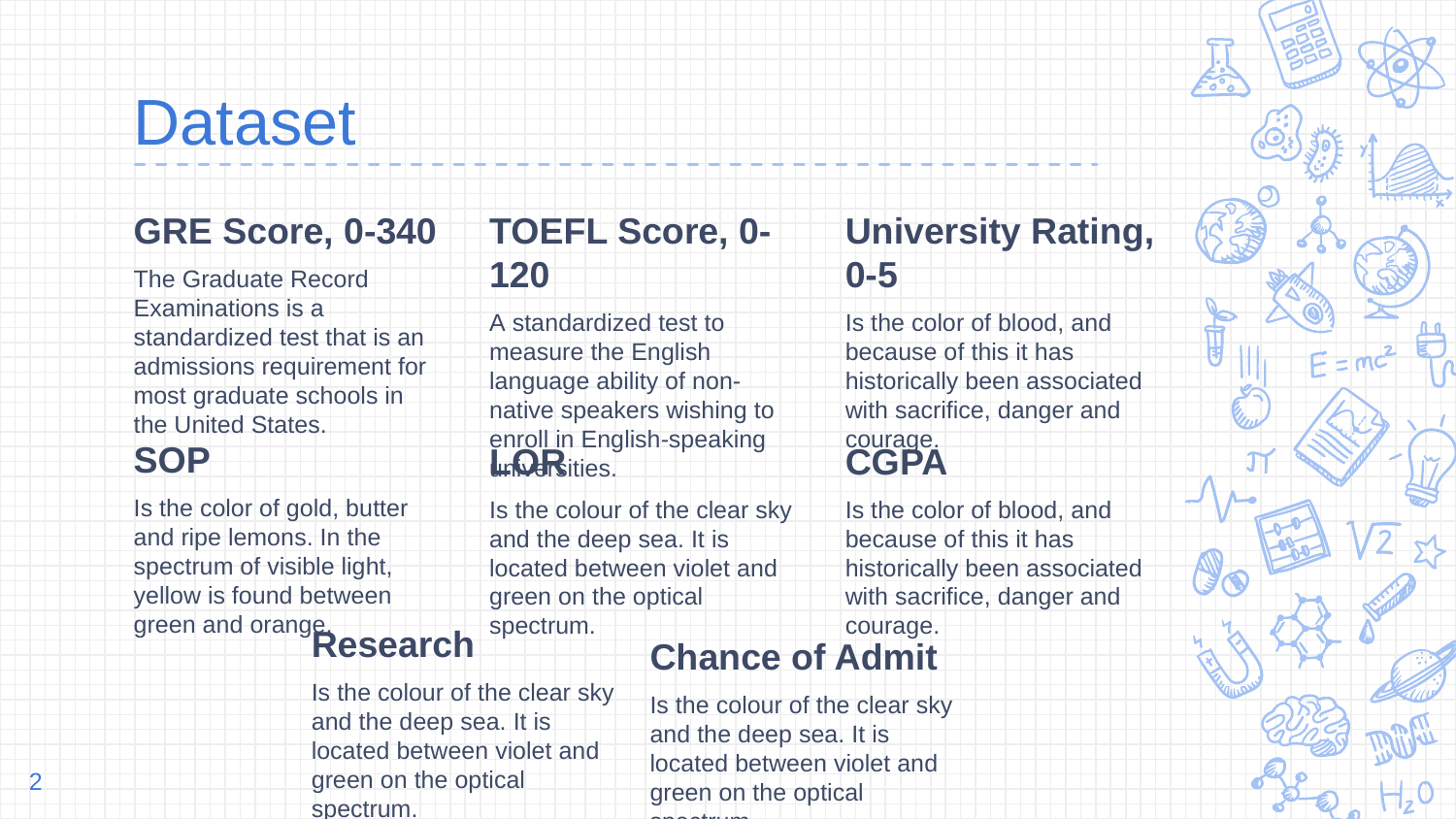

# Dataset
GRE Score, 0-340
The Graduate Record Examinations is a standardized test that is an admissions requirement for most graduate schools in the United States.
University Rating, 0-5
Is the color of blood, and because of this it has historically been associated with sacrifice, danger and courage.

TOEFL Score, 0- 120
A standardized test to measure the English language ability of non-native speakers wishing to enroll in English-speaking universities.
SOP
Is the color of gold, butter and ripe lemons. In the spectrum of visible light, yellow is found between green and orange.
LOR
Is the colour of the clear sky and the deep sea. It is located between violet and green on the optical spectrum.
CGPA
Is the color of blood, and because of this it has historically been associated with sacrifice, danger and courage.

Research
Is the colour of the clear sky and the deep sea. It is located between violet and green on the optical spectrum.
Chance of Admit
Is the colour of the clear sky and the deep sea. It is located between violet and green on the optical spectrum.
2